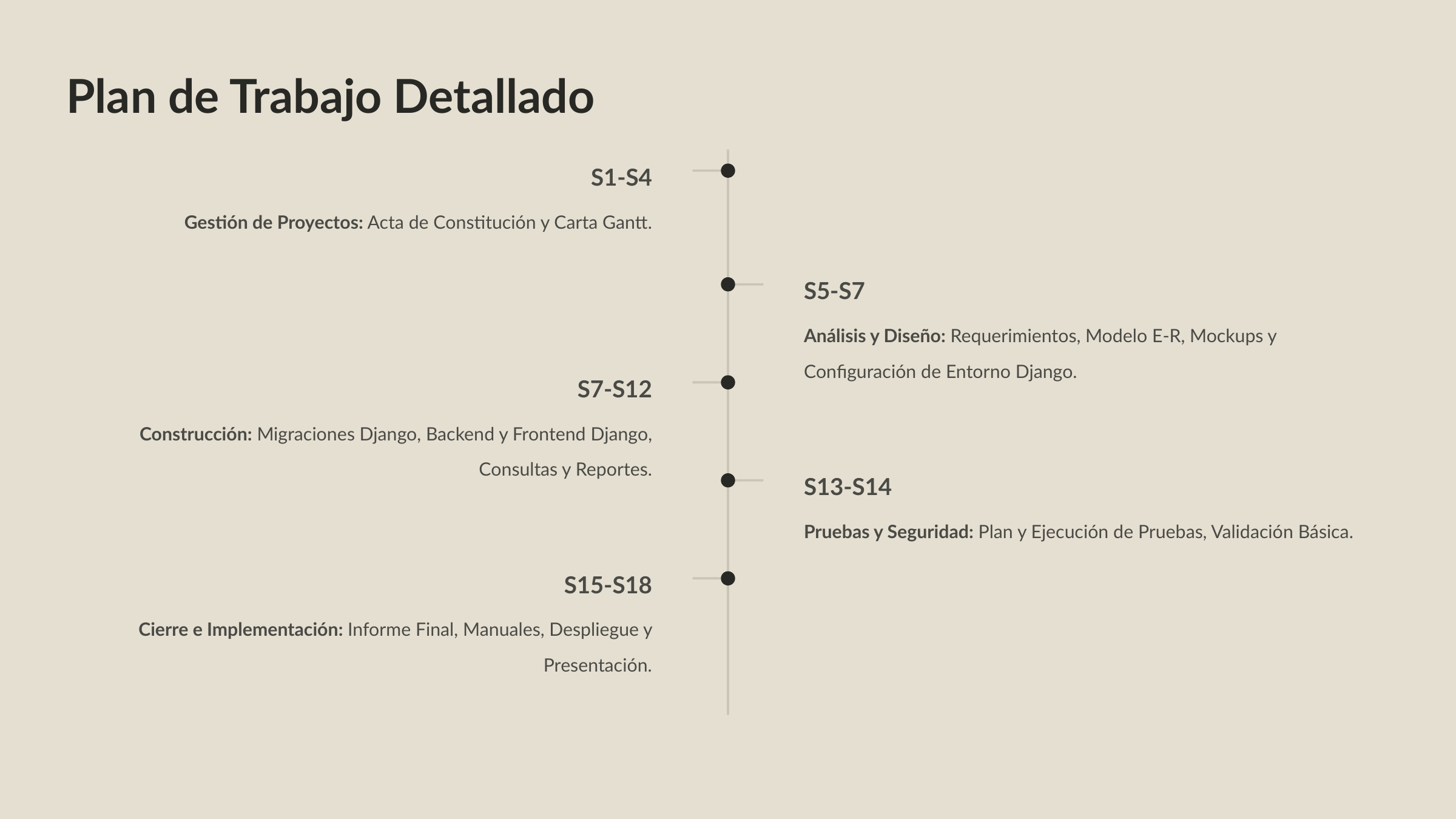

Plan de Trabajo Detallado

S1-S4

Gestión de Proyectos: Acta de Constitución y Carta Gantt.
S5-S7

Análisis y Diseño: Requerimientos, Modelo E-R, Mockups y Configuración de Entorno Django.
S7-S12

Construcción: Migraciones Django, Backend y Frontend Django, Consultas y Reportes.
S13-S14

Pruebas y Seguridad: Plan y Ejecución de Pruebas, Validación Básica.
S15-S18

Cierre e Implementación: Informe Final, Manuales, Despliegue y Presentación.